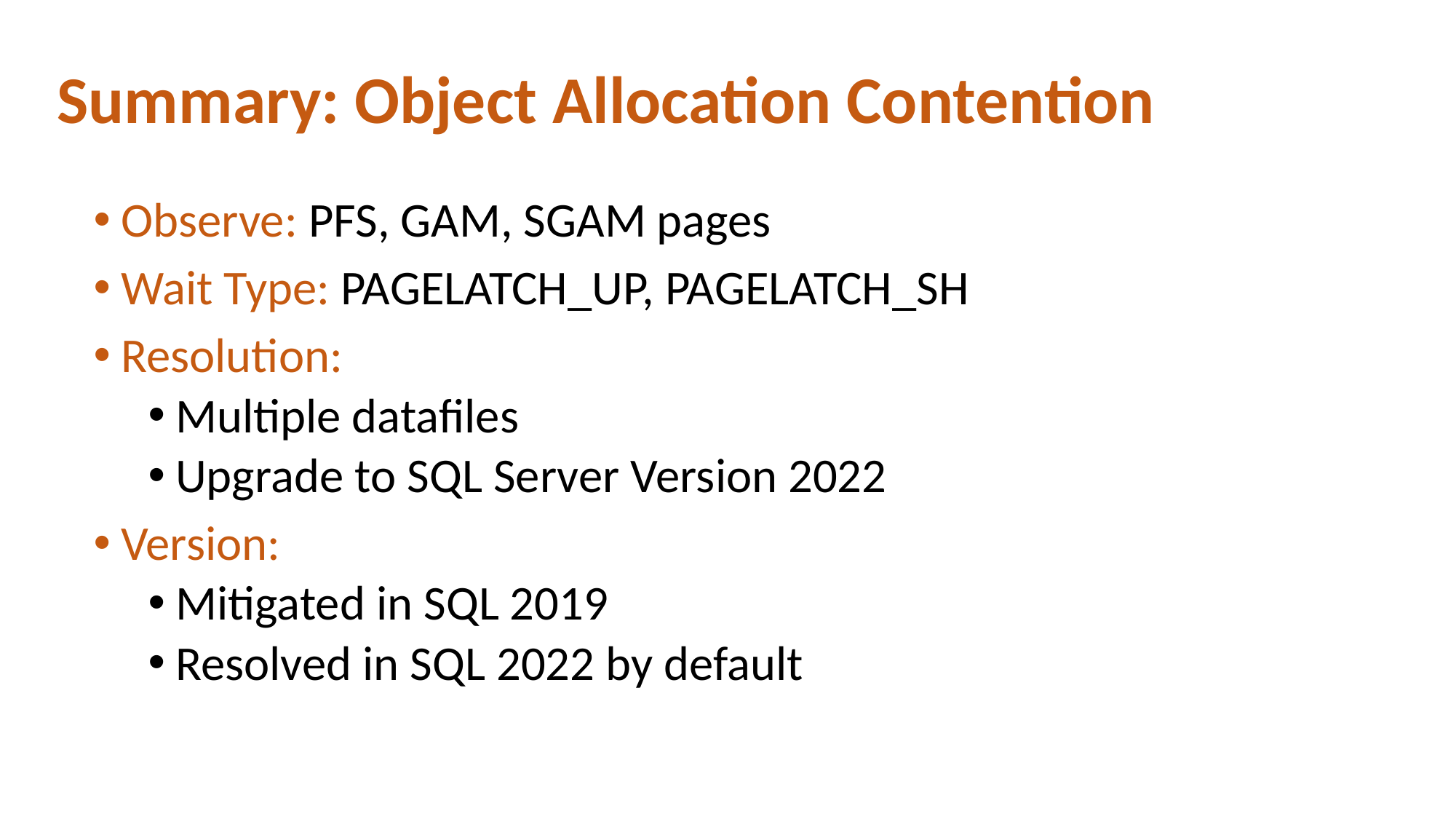

# Summary: Object Allocation Contention
Observe: PFS, GAM, SGAM pages
Wait Type: PAGELATCH_UP, PAGELATCH_SH
Resolution:
Multiple datafiles
Upgrade to SQL Server Version 2022
Version:
Mitigated in SQL 2019
Resolved in SQL 2022 by default